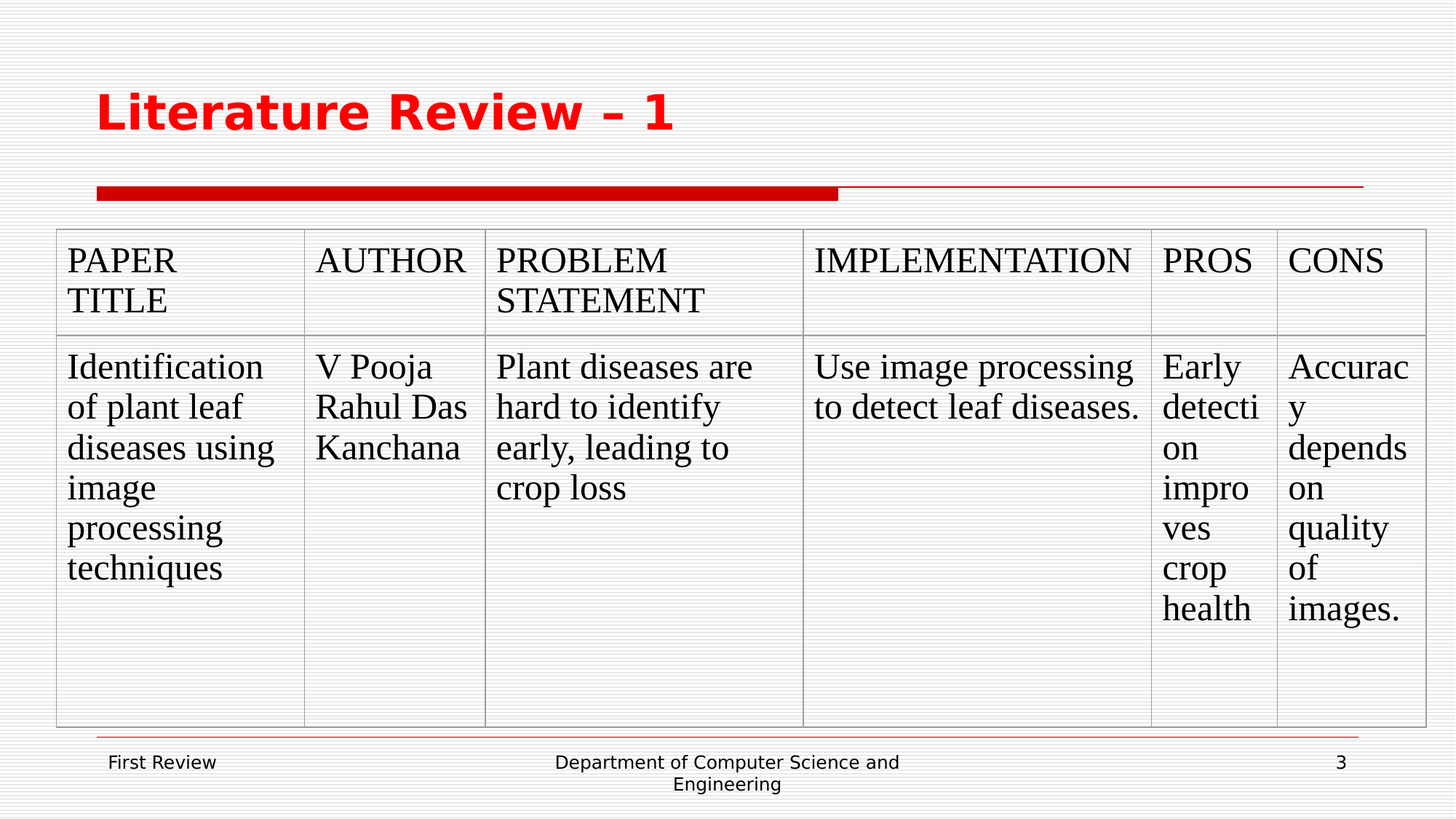

# Literature Review – 1
| PAPER TITLE | AUTHOR | PROBLEM STATEMENT | IMPLEMENTATION | PROS | CONS |
| --- | --- | --- | --- | --- | --- |
| Identification of plant leaf diseases using image processing techniques | V Pooja Rahul Das Kanchana | Plant diseases are hard to identify early, leading to crop loss | Use image processing to detect leaf diseases. | Early detection improves crop health | Accuracy depends on quality of images. |
First Review
Department of Computer Science and Engineering
3